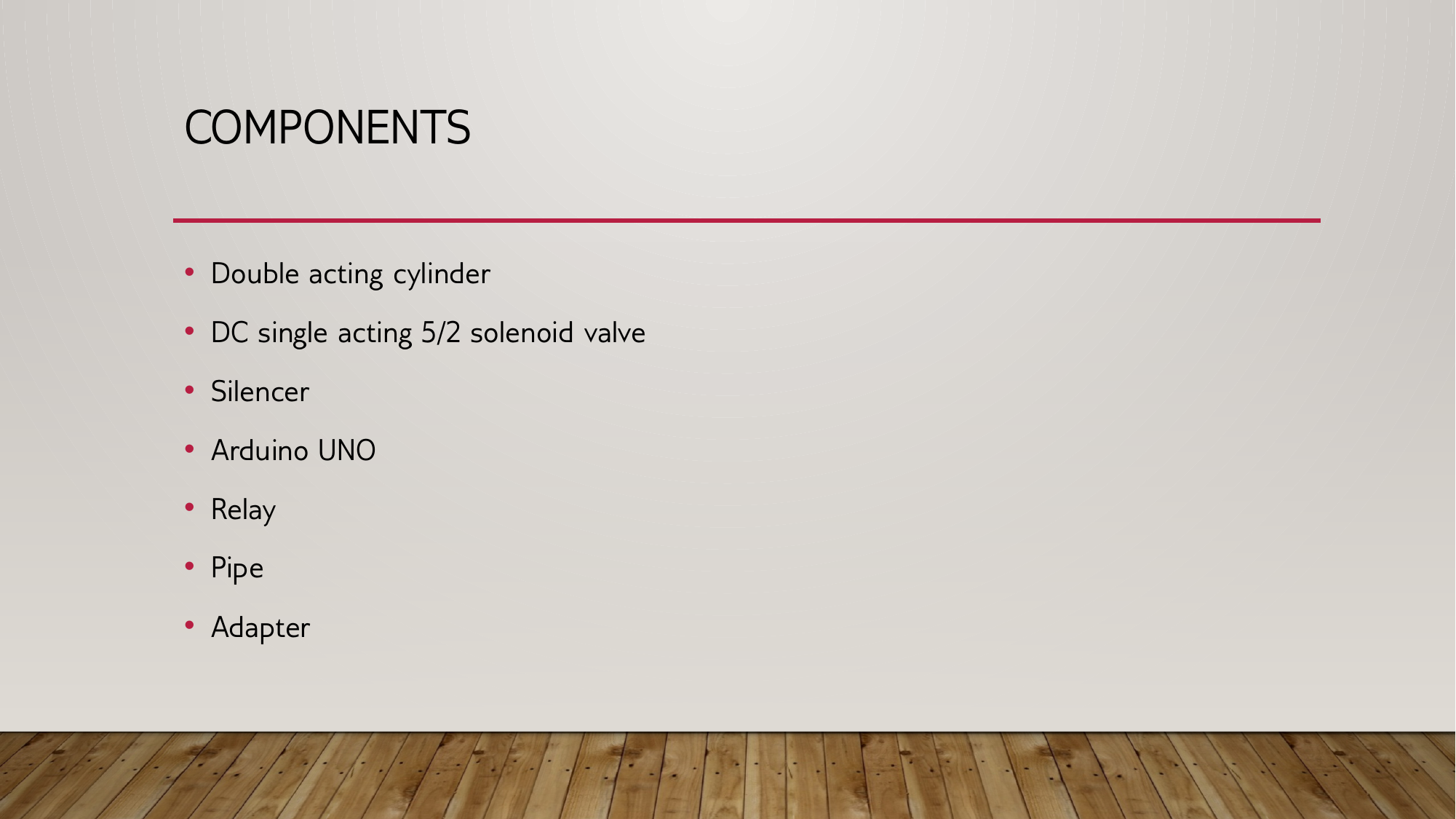

# components
Double acting cylinder
DC single acting 5/2 solenoid valve
Silencer
Arduino UNO
Relay
Pipe
Adapter